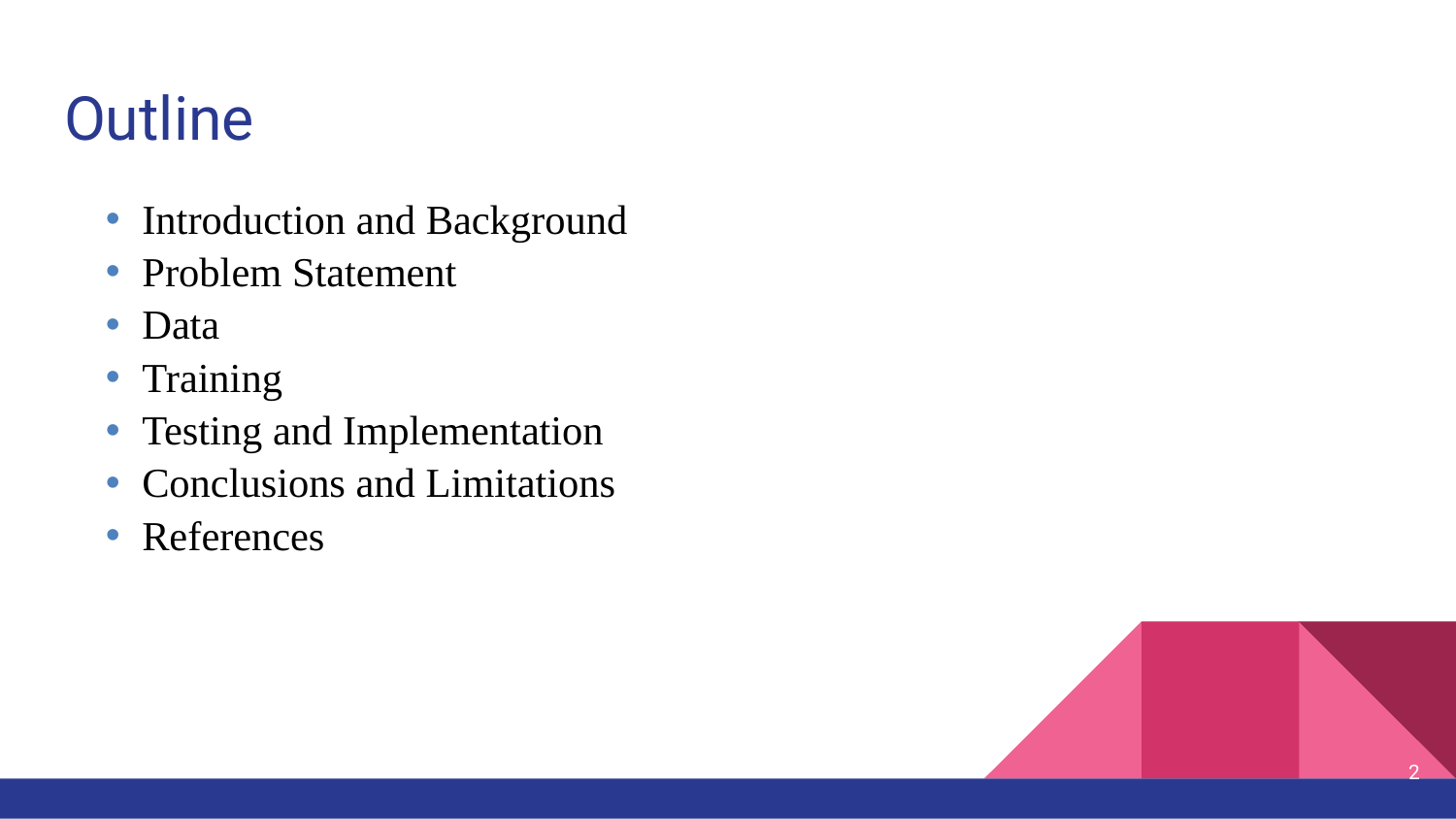

# Outline
Introduction and Background
Problem Statement
Data
Training
Testing and Implementation
Conclusions and Limitations
References

2